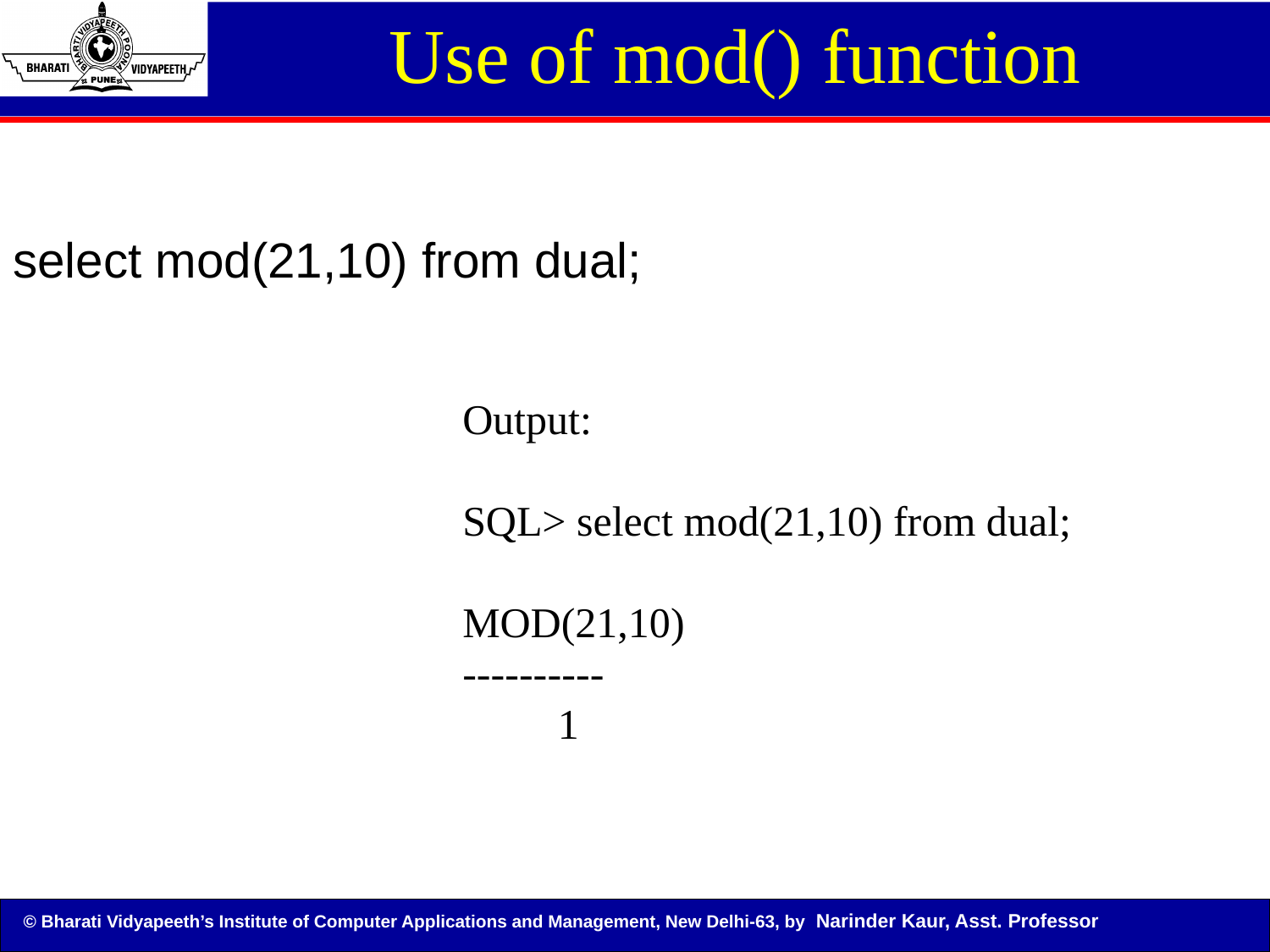

Use of mod() function
select mod(21,10) from dual;
Output:

SQL> select mod(21,10) from dual;

MOD(21,10)
----------
         1